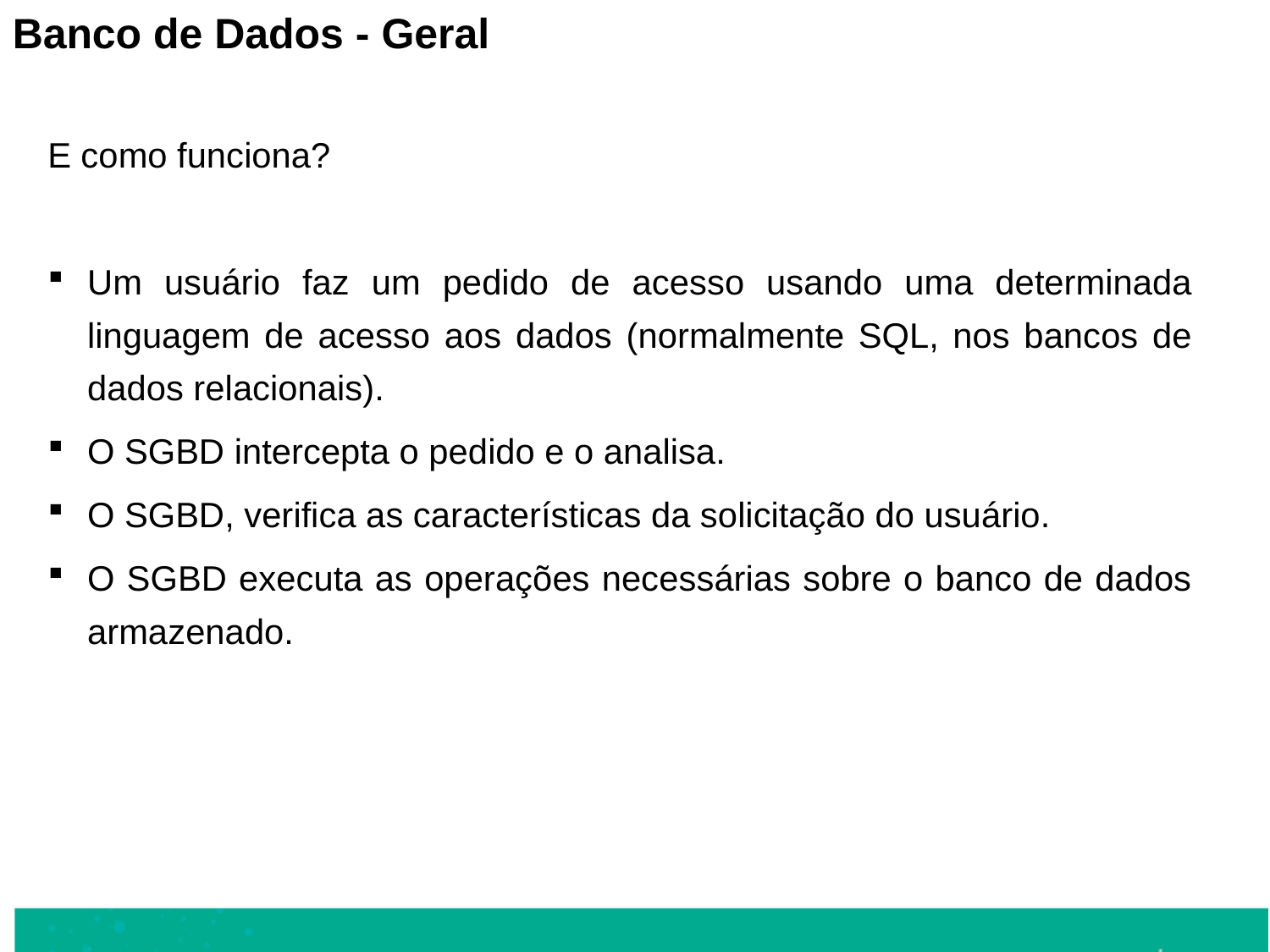

Banco de Dados - Geral
E como funciona?

Um usuário faz um pedido de acesso usando uma determinada linguagem de acesso aos dados (normalmente SQL, nos bancos de dados relacionais).
O SGBD intercepta o pedido e o analisa.
O SGBD, verifica as características da solicitação do usuário.
O SGBD executa as operações necessárias sobre o banco de dados armazenado.